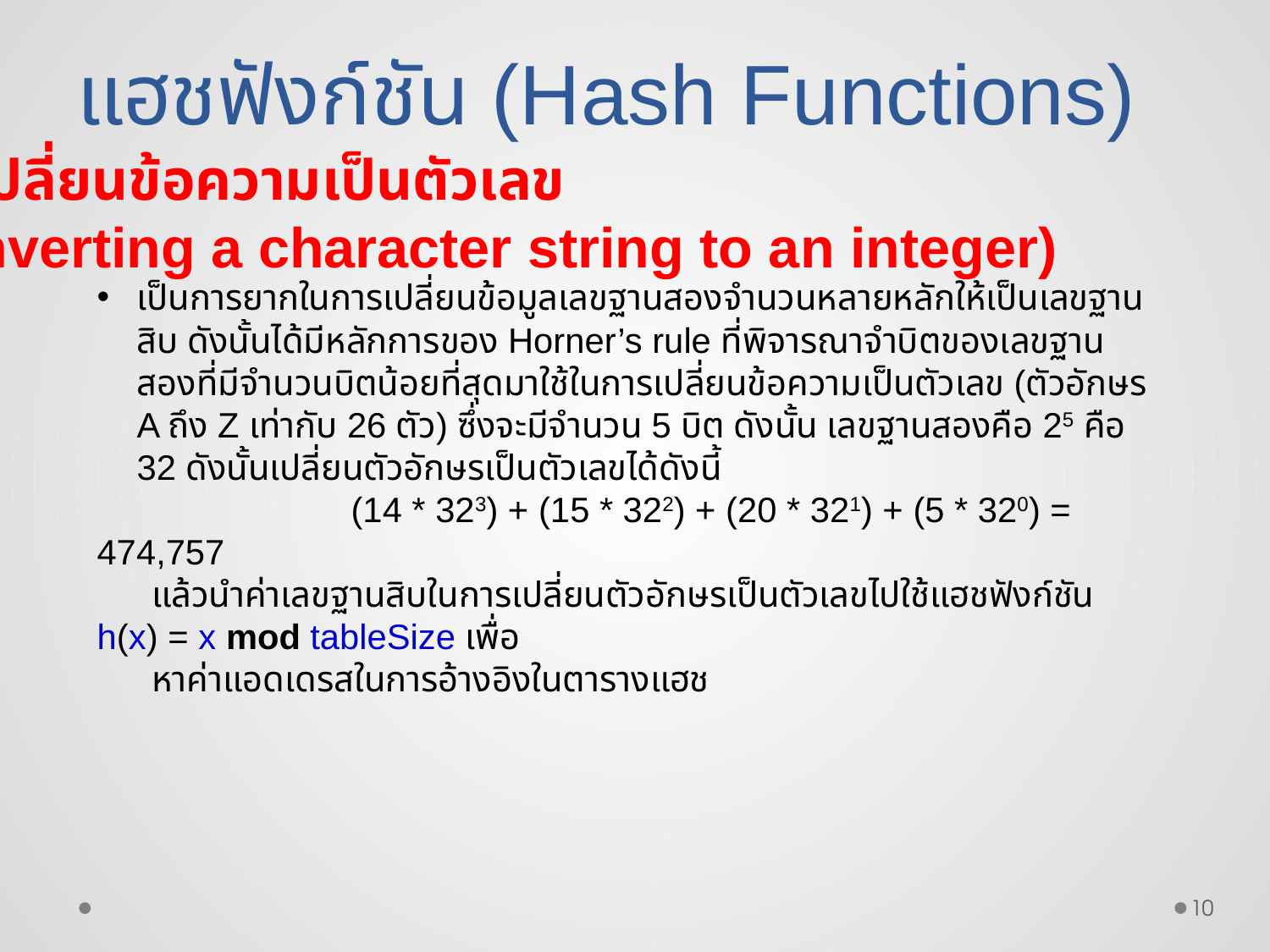

แฮชฟังก์ชัน (Hash Functions)
การเปลี่ยนข้อความเป็นตัวเลข
(Converting a character string to an integer)
เป็นการยากในการเปลี่ยนข้อมูลเลขฐานสองจำนวนหลายหลักให้เป็นเลขฐานสิบ ดังนั้นได้มีหลักการของ Horner’s rule ที่พิจารณาจำบิตของเลขฐานสองที่มีจำนวนบิตน้อยที่สุดมาใช้ในการเปลี่ยนข้อความเป็นตัวเลข (ตัวอักษร A ถึง Z เท่ากับ 26 ตัว) ซึ่งจะมีจำนวน 5 บิต ดังนั้น เลขฐานสองคือ 25 คือ 32 ดังนั้นเปลี่ยนตัวอักษรเป็นตัวเลขได้ดังนี้
		(14 * 323) + (15 * 322) + (20 * 321) + (5 * 320) = 474,757
      แล้วนำค่าเลขฐานสิบในการเปลี่ยนตัวอักษรเป็นตัวเลขไปใช้แฮชฟังก์ชัน h(x) = x mod tableSize เพื่อ
      หาค่าแอดเดรสในการอ้างอิงในตารางแฮช
10